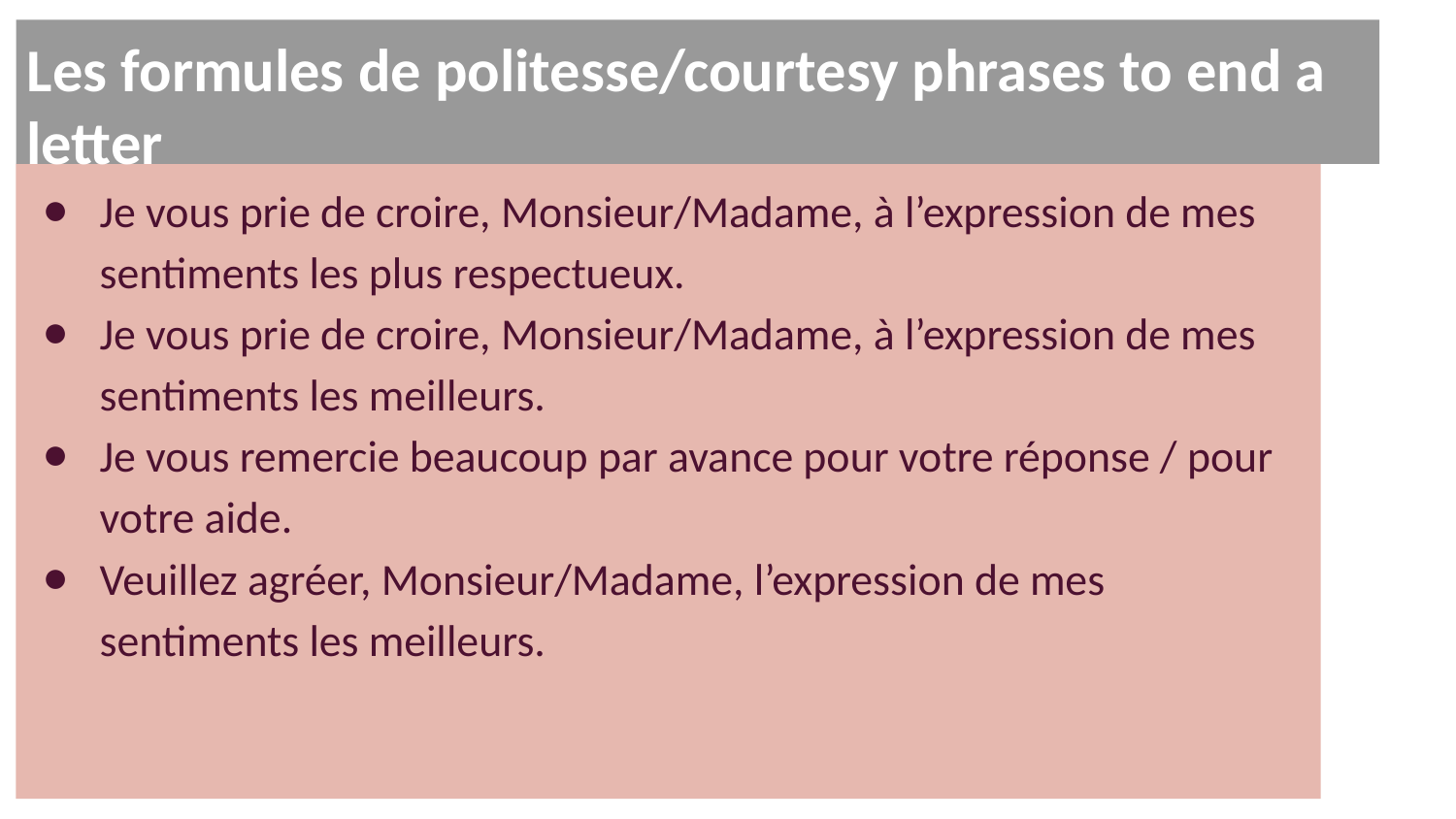

Les formules de politesse/courtesy phrases to end a letter
Je vous prie de croire, Monsieur/Madame, à l’expression de mes sentiments les plus respectueux.
Je vous prie de croire, Monsieur/Madame, à l’expression de mes sentiments les meilleurs.
Je vous remercie beaucoup par avance pour votre réponse / pour votre aide.
Veuillez agréer, Monsieur/Madame, l’expression de mes sentiments les meilleurs.